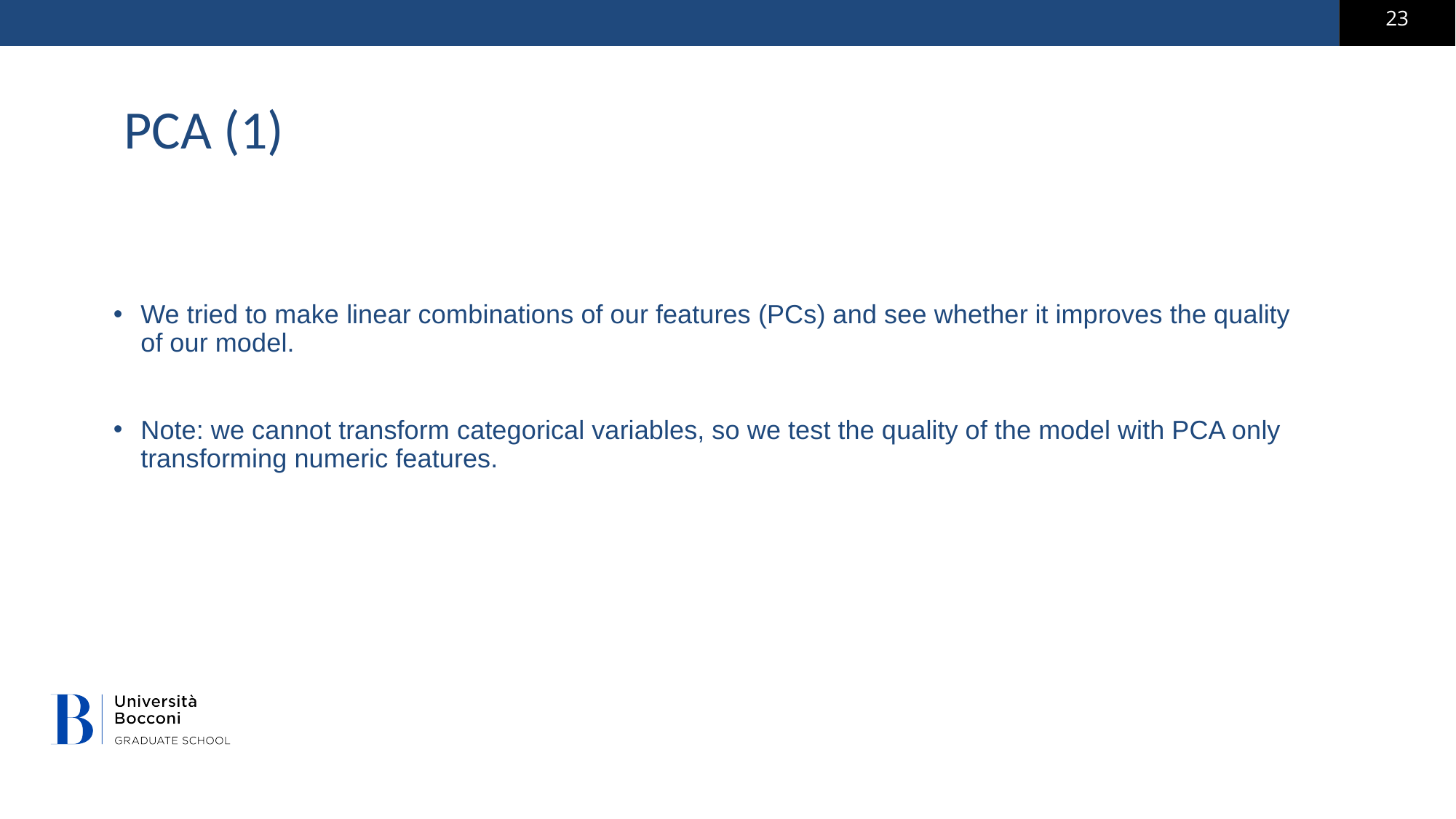

# PCA (1)
We tried to make linear combinations of our features (PCs) and see whether it improves the quality of our model.

Note: we cannot transform categorical variables, so we test the quality of the model with PCA only transforming numeric features.